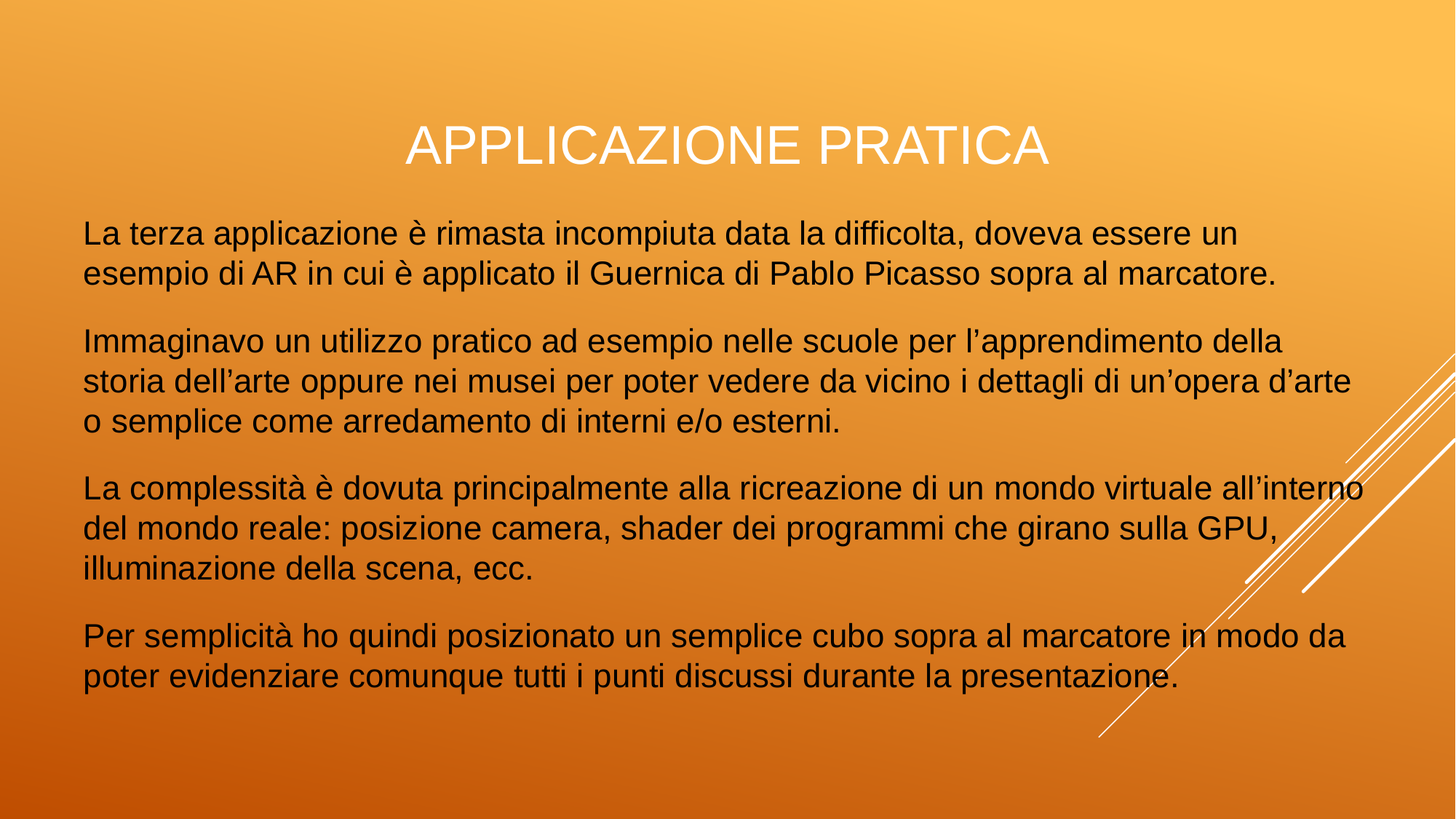

# Applicazione pratica
La terza applicazione è rimasta incompiuta data la difficolta, doveva essere un esempio di AR in cui è applicato il Guernica di Pablo Picasso sopra al marcatore.
Immaginavo un utilizzo pratico ad esempio nelle scuole per l’apprendimento della storia dell’arte oppure nei musei per poter vedere da vicino i dettagli di un’opera d’arte o semplice come arredamento di interni e/o esterni.
La complessità è dovuta principalmente alla ricreazione di un mondo virtuale all’interno del mondo reale: posizione camera, shader dei programmi che girano sulla GPU, illuminazione della scena, ecc.
Per semplicità ho quindi posizionato un semplice cubo sopra al marcatore in modo da poter evidenziare comunque tutti i punti discussi durante la presentazione.